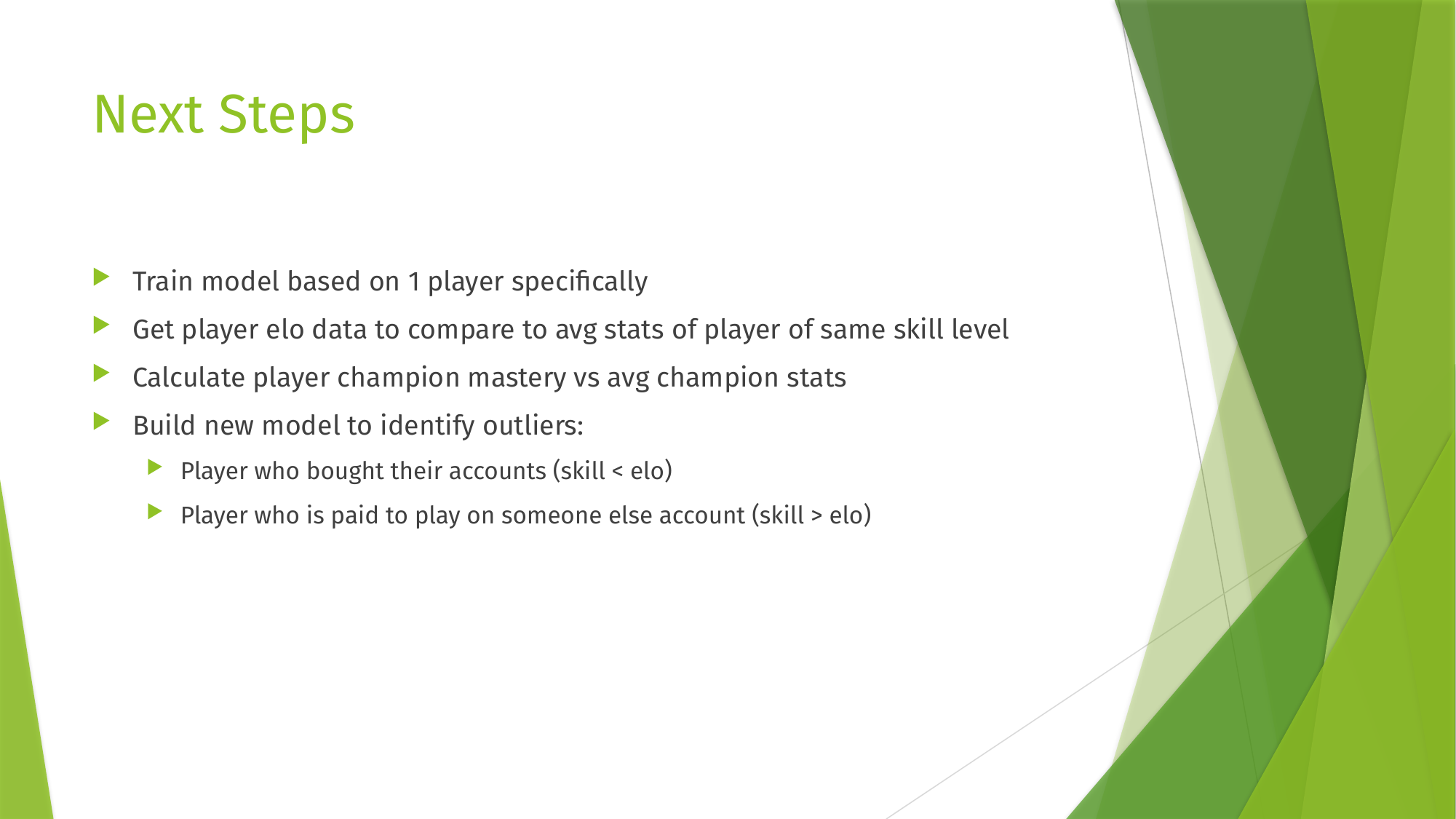

# Next Steps
Train model based on 1 player specifically
Get player elo data to compare to avg stats of player of same skill level
Calculate player champion mastery vs avg champion stats
Build new model to identify outliers:
Player who bought their accounts (skill < elo)
Player who is paid to play on someone else account (skill > elo)